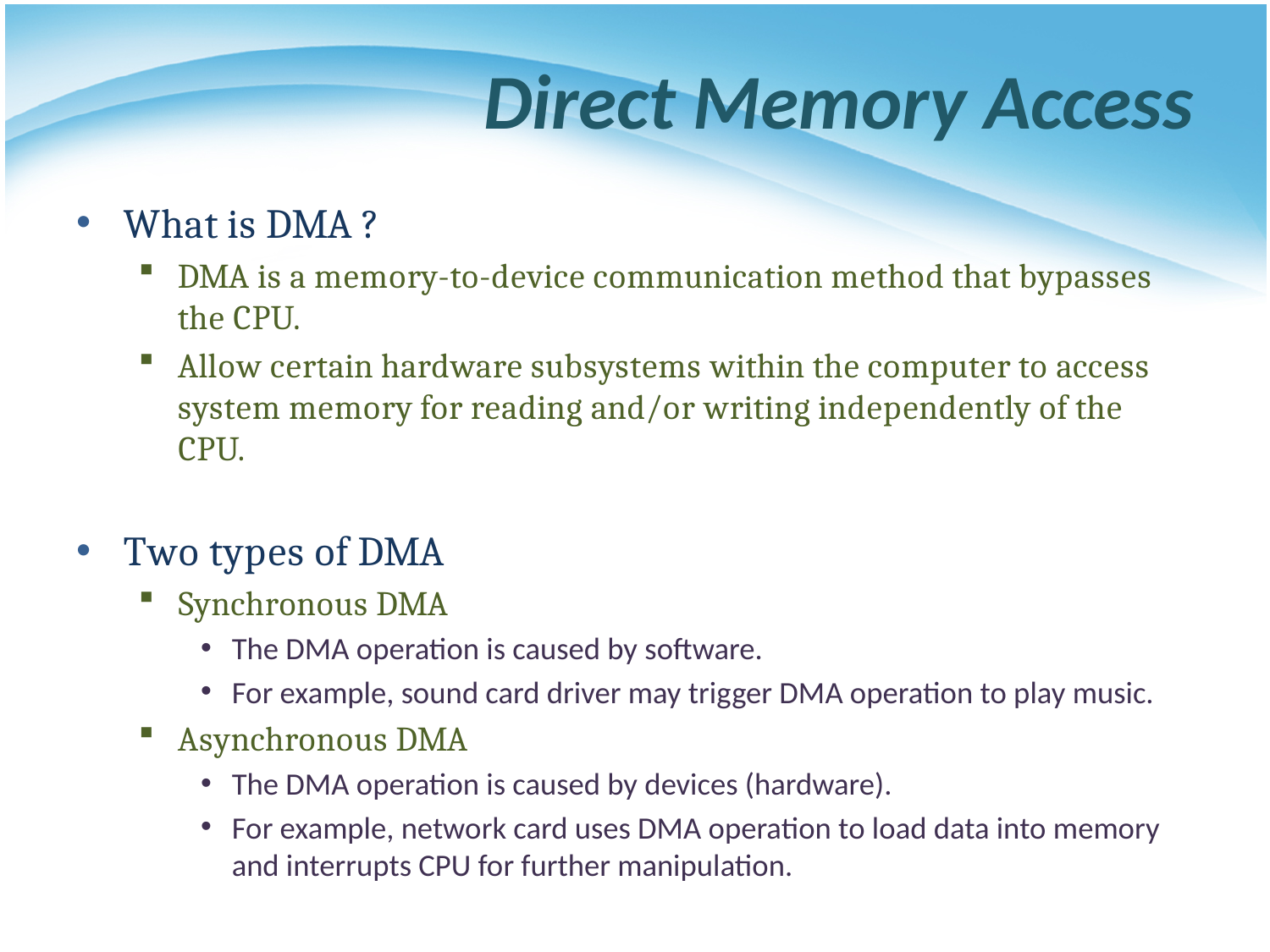

# Direct Memory Access
What is DMA ?
DMA is a memory-to-device communication method that bypasses the CPU.
Allow certain hardware subsystems within the computer to access system memory for reading and/or writing independently of the CPU.

Two types of DMA
Synchronous DMA
The DMA operation is caused by software.
For example, sound card driver may trigger DMA operation to play music.
Asynchronous DMA
The DMA operation is caused by devices (hardware).
For example, network card uses DMA operation to load data into memory and interrupts CPU for further manipulation.